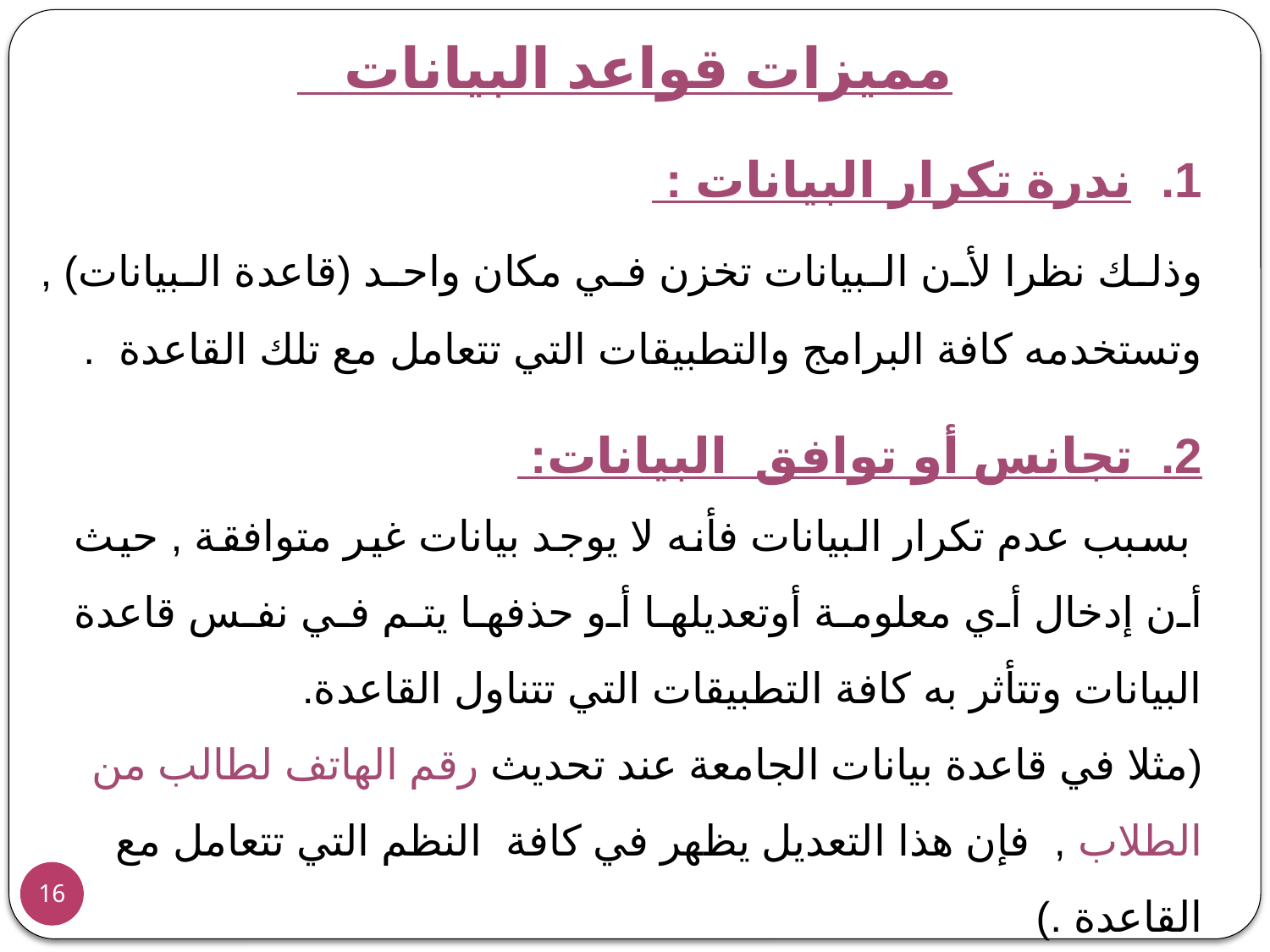

مميزات قواعد البيانات
ندرة تكرار البيانات :
	وذلك نظرا لأن البيانات تخزن في مكان واحد (قاعدة البيانات) ,  وتستخدمه كافة البرامج والتطبيقات التي تتعامل مع تلك القاعدة  .
2.  تجانس أو توافق  البيانات:
	 بسبب عدم تكرار البيانات فأنه لا يوجد بيانات غير متوافقة , حيث أن إدخال أي معلومة أوتعديلها أو حذفها يتم في نفس قاعدة البيانات وتتأثر به كافة التطبيقات التي تتناول القاعدة.
(مثلا في قاعدة بيانات الجامعة عند تحديث رقم الهاتف لطالب من الطلاب ,  فإن هذا التعديل يظهر في كافة  النظم التي تتعامل مع القاعدة .)
16